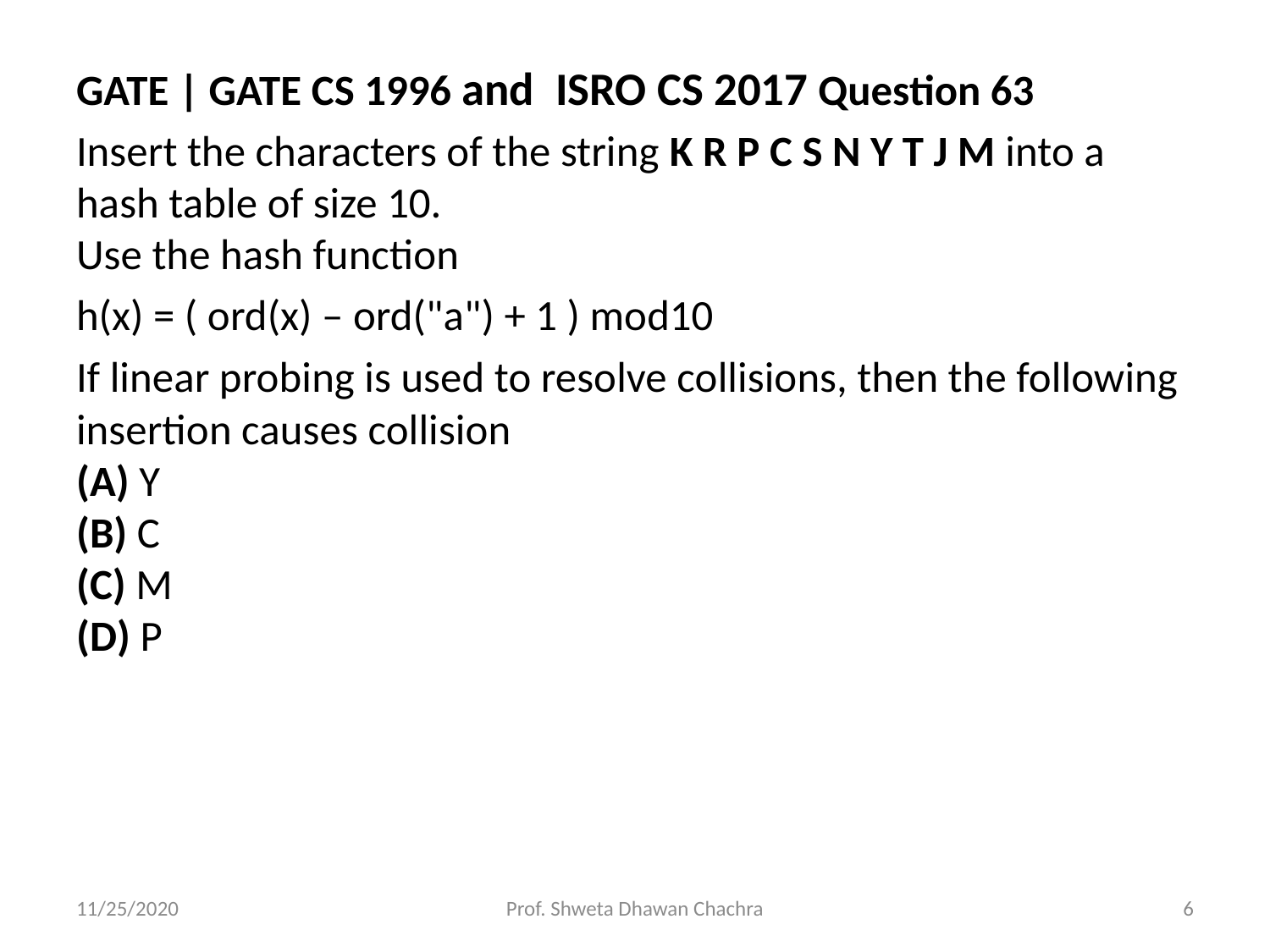

GATE | GATE CS 1996 and  ISRO CS 2017 Question 63
Insert the characters of the string K R P C S N Y T J M into a hash table of size 10.
Use the hash function
h(x) = ( ord(x) – ord("a") + 1 ) mod10
If linear probing is used to resolve collisions, then the following insertion causes collision
(A) Y
(B) C
(C) M
(D) P
11/25/2020
Prof. Shweta Dhawan Chachra
6